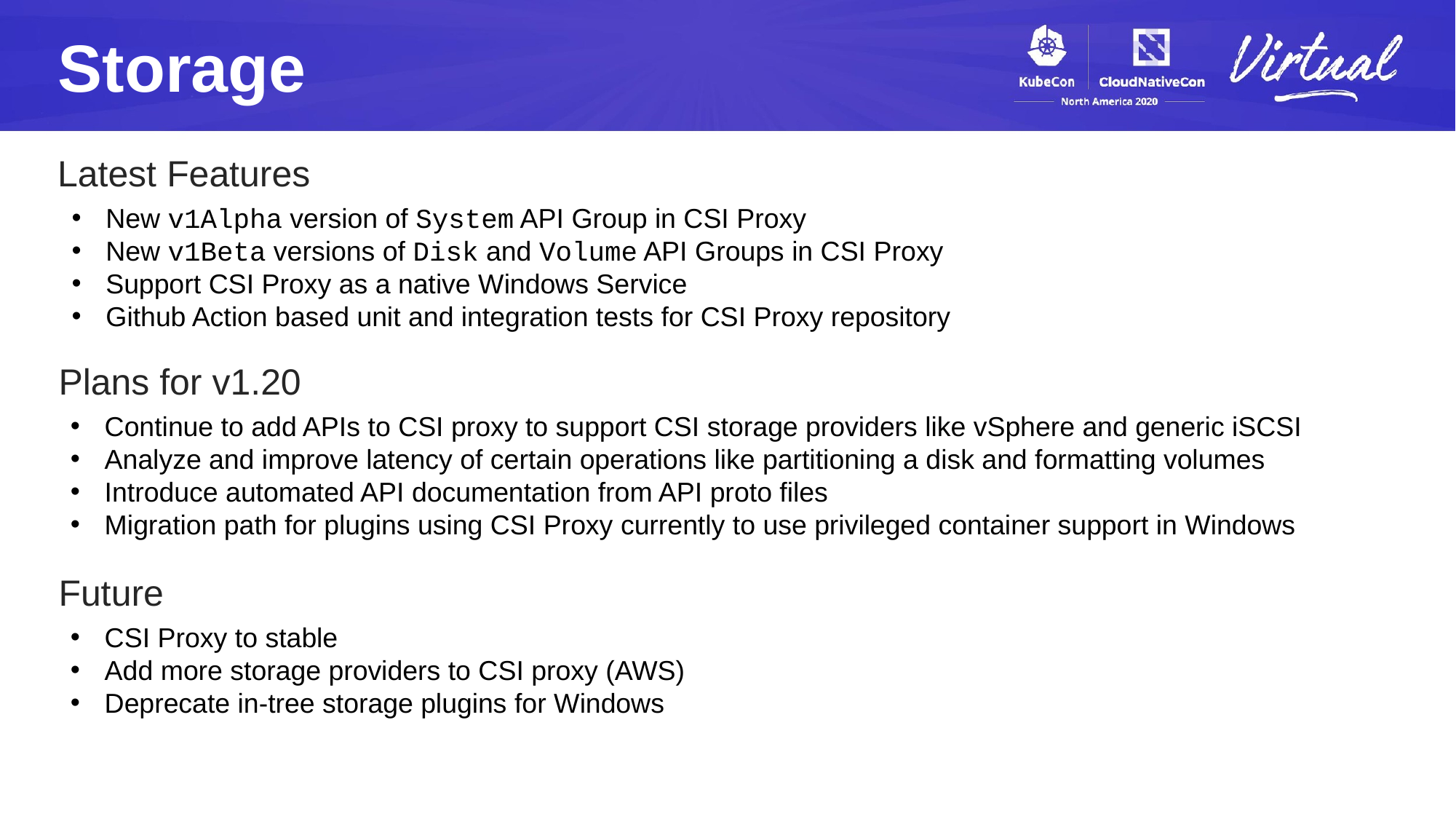

Storage
Latest Features
New v1Alpha version of System API Group in CSI Proxy
New v1Beta versions of Disk and Volume API Groups in CSI Proxy
Support CSI Proxy as a native Windows Service
Github Action based unit and integration tests for CSI Proxy repository
Plans for v1.20
Continue to add APIs to CSI proxy to support CSI storage providers like vSphere and generic iSCSI
Analyze and improve latency of certain operations like partitioning a disk and formatting volumes
Introduce automated API documentation from API proto files
Migration path for plugins using CSI Proxy currently to use privileged container support in Windows
Future
CSI Proxy to stable
Add more storage providers to CSI proxy (AWS)
Deprecate in-tree storage plugins for Windows